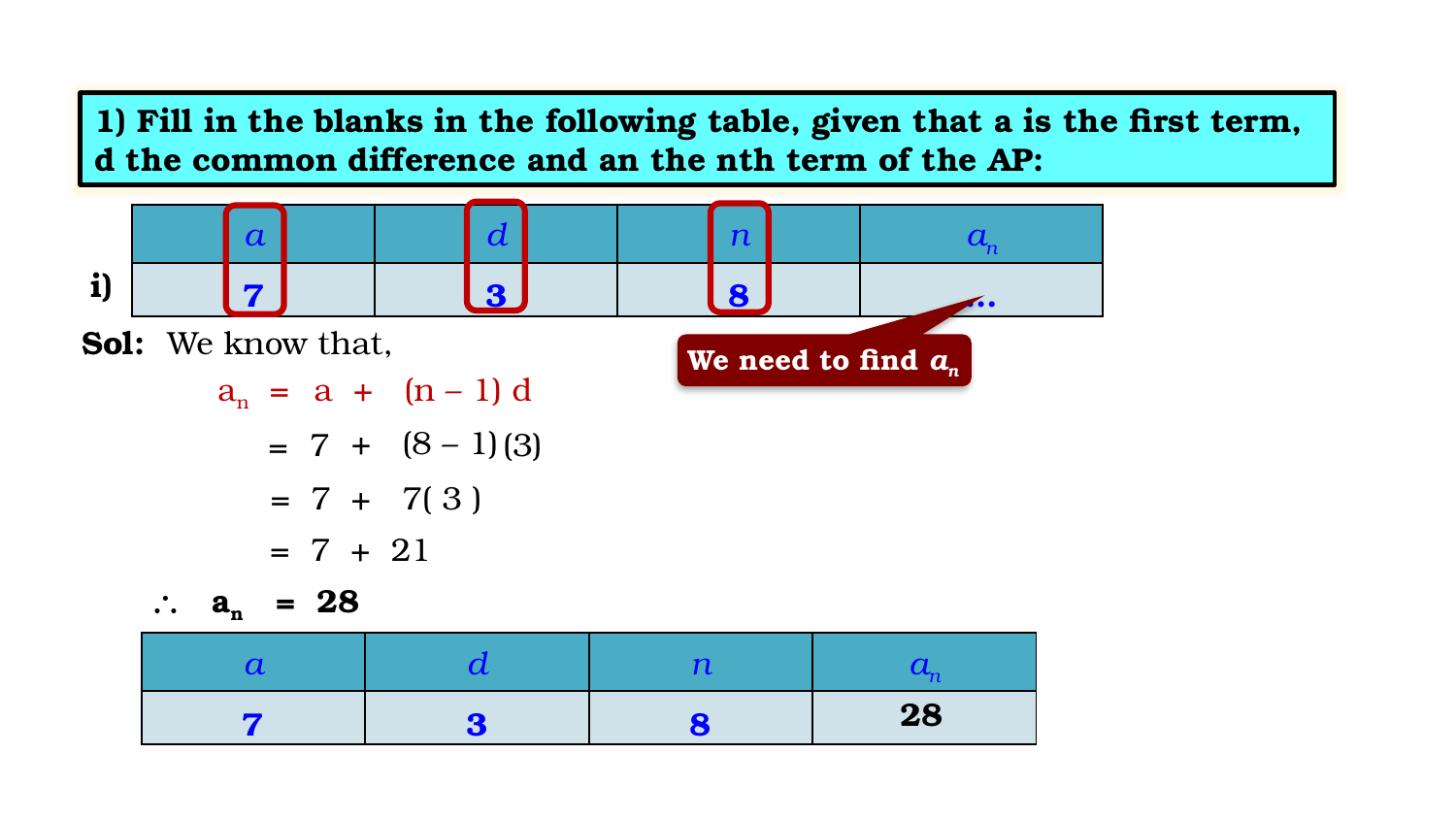

Exercise 5.2 1(i)
1) Fill in the blanks in the following table, given that a is the first term,
d the common difference and an the nth term of the AP:

| a | d | n | an |
| --- | --- | --- | --- |
| 7 | 3 | 8 | … |

i)
Sol:
We know that,

We need to find an
an  =
 a  +   (n – 1) d
  +   (8 – 1)
 7
(3)
=
=
 7  +   7( 3 )
=
 7  +  21
∴   an   =  28
| a | d | n | an |
| --- | --- | --- | --- |
| 7 | 3 | 8 |  |
 28